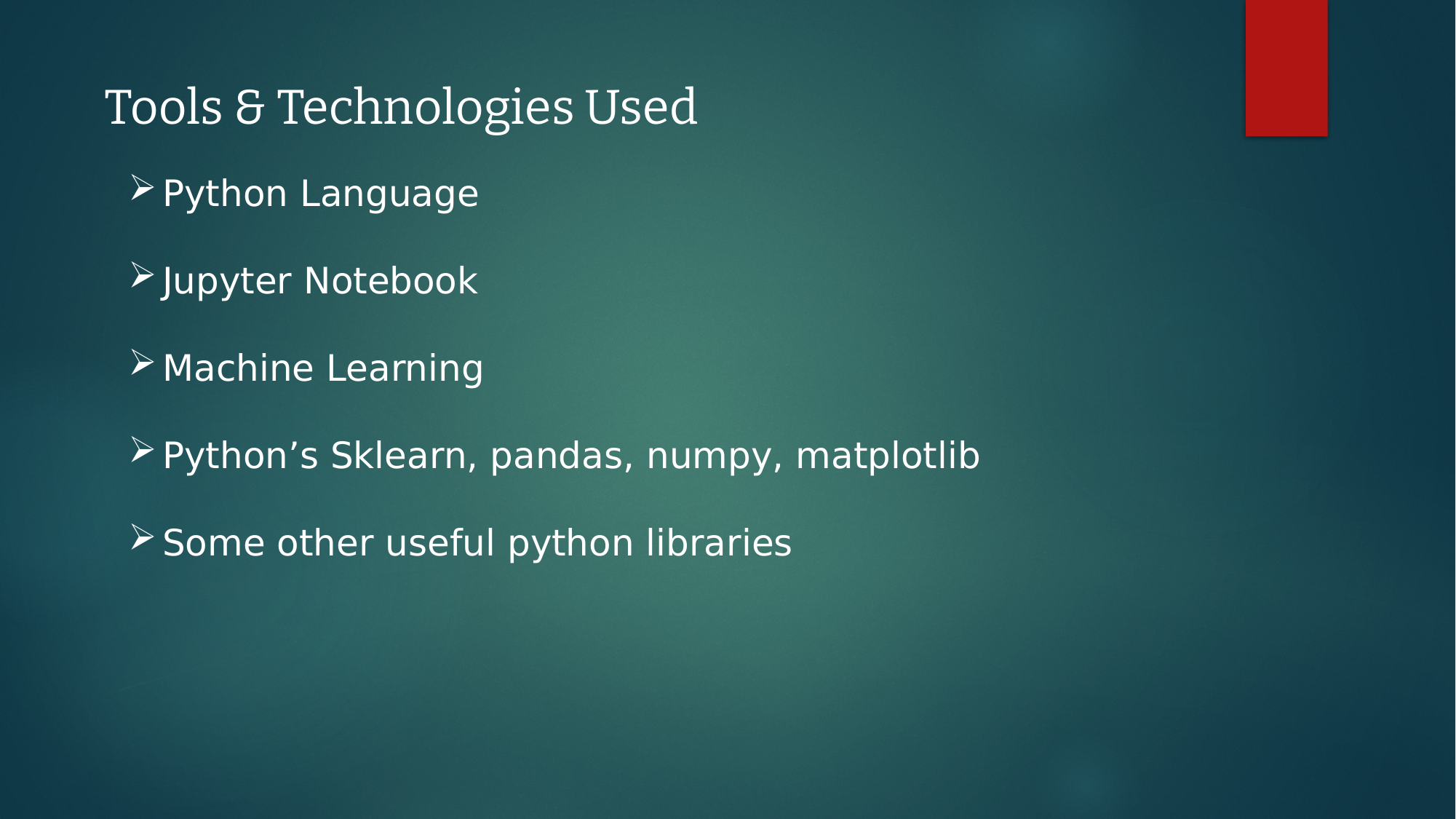

Tools & Technologies Used
Python Language

Jupyter Notebook

Machine Learning

Python’s Sklearn, pandas, numpy, matplotlib

Some other useful python libraries